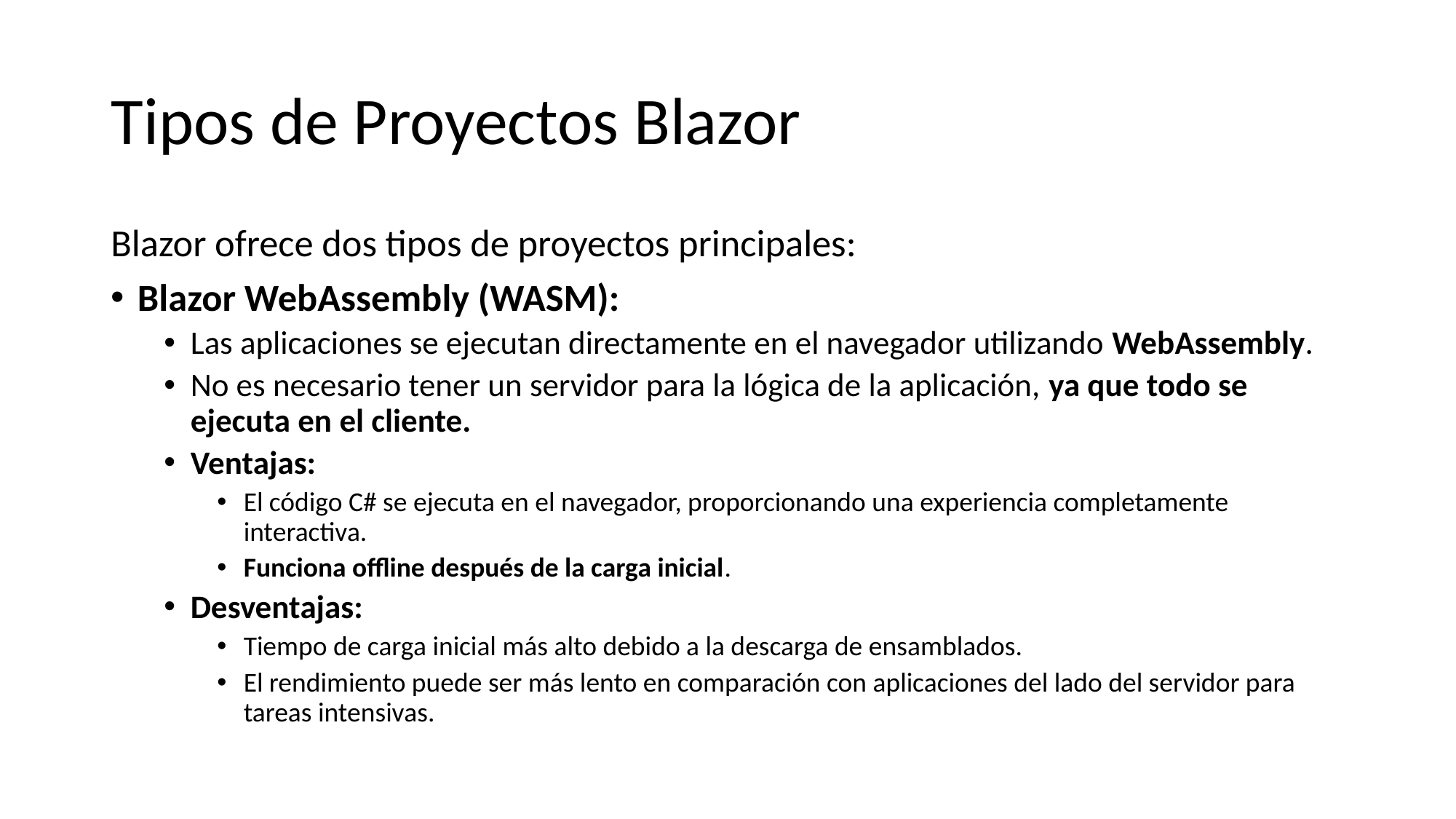

# Tipos de Proyectos Blazor
Blazor ofrece dos tipos de proyectos principales:
Blazor WebAssembly (WASM):
Las aplicaciones se ejecutan directamente en el navegador utilizando WebAssembly.
No es necesario tener un servidor para la lógica de la aplicación, ya que todo se ejecuta en el cliente.
Ventajas:
El código C# se ejecuta en el navegador, proporcionando una experiencia completamente interactiva.
Funciona offline después de la carga inicial.
Desventajas:
Tiempo de carga inicial más alto debido a la descarga de ensamblados.
El rendimiento puede ser más lento en comparación con aplicaciones del lado del servidor para tareas intensivas.